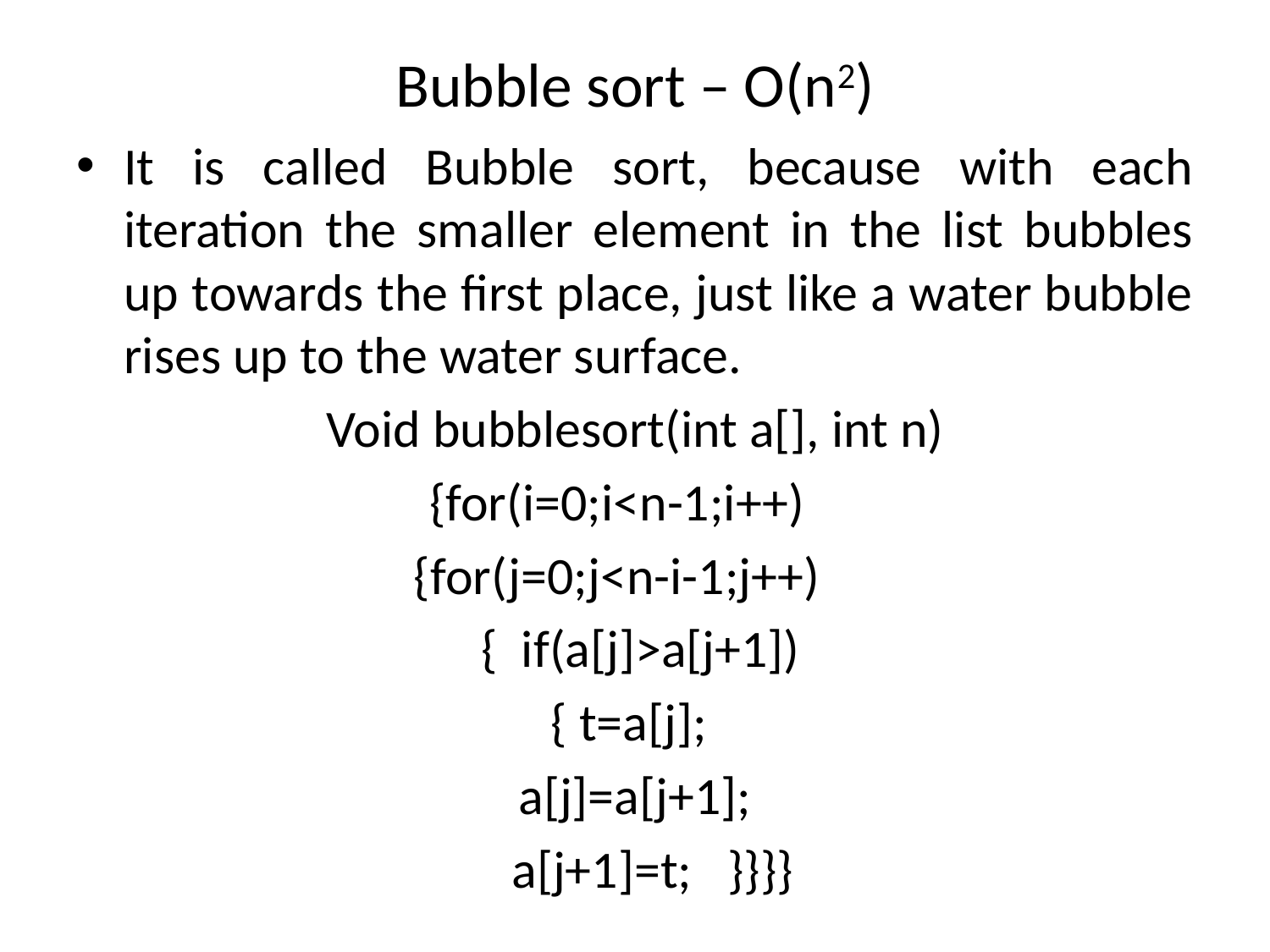

# Bubble sort – O(n2)
It is called Bubble sort, because with each iteration the smaller element in the list bubbles up towards the first place, just like a water bubble rises up to the water surface.
Void bubblesort(int a[], int n)
{for(i=0;i<n-1;i++)
{for(j=0;j<n-i-1;j++)
  {  if(a[j]>a[j+1])
  { t=a[j];
   a[j]=a[j+1];
   a[j+1]=t;   }}}}